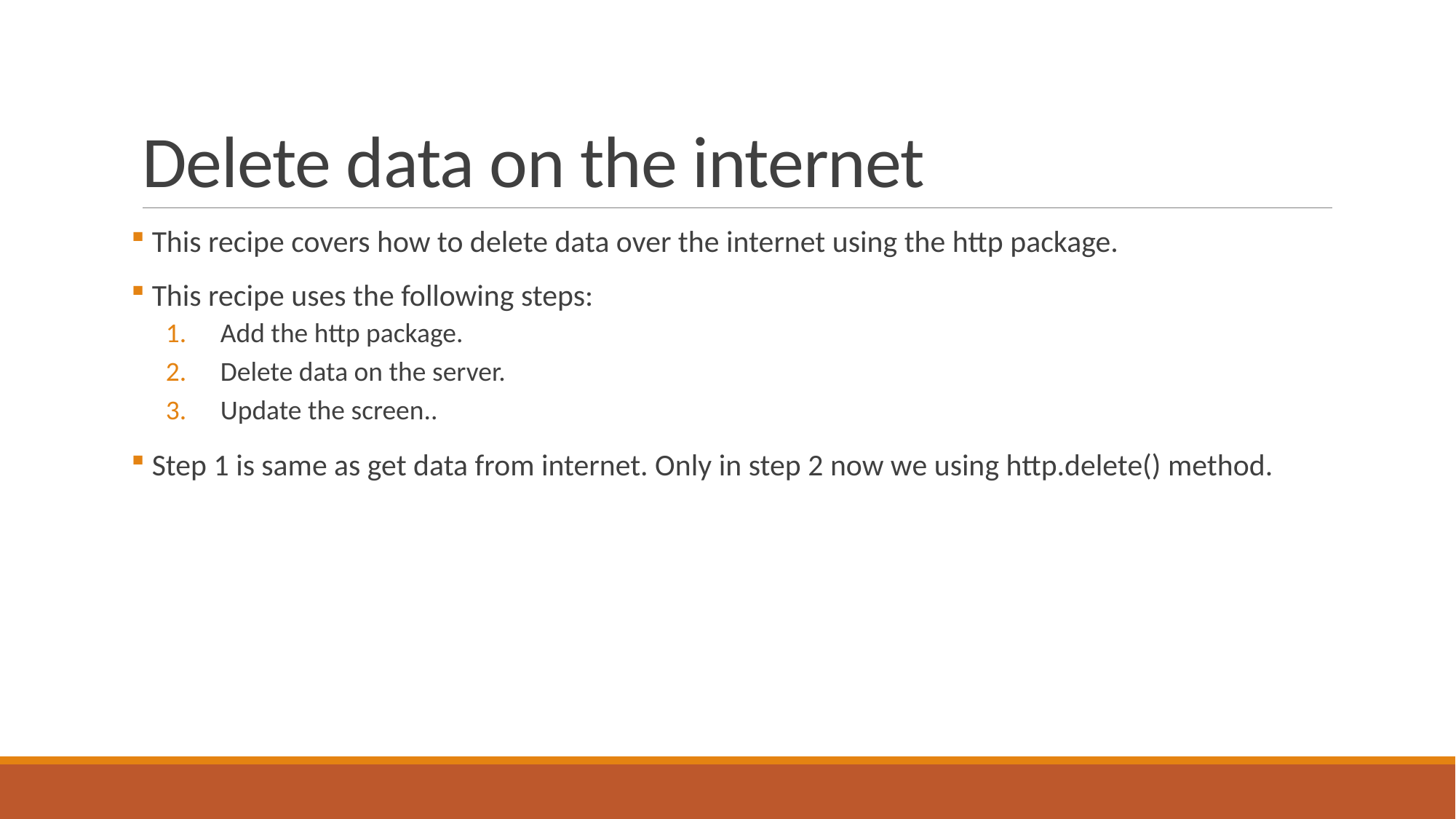

# Delete data on the internet
 This recipe covers how to delete data over the internet using the http package.
 This recipe uses the following steps:
Add the http package.
Delete data on the server.
Update the screen..
 Step 1 is same as get data from internet. Only in step 2 now we using http.delete() method.